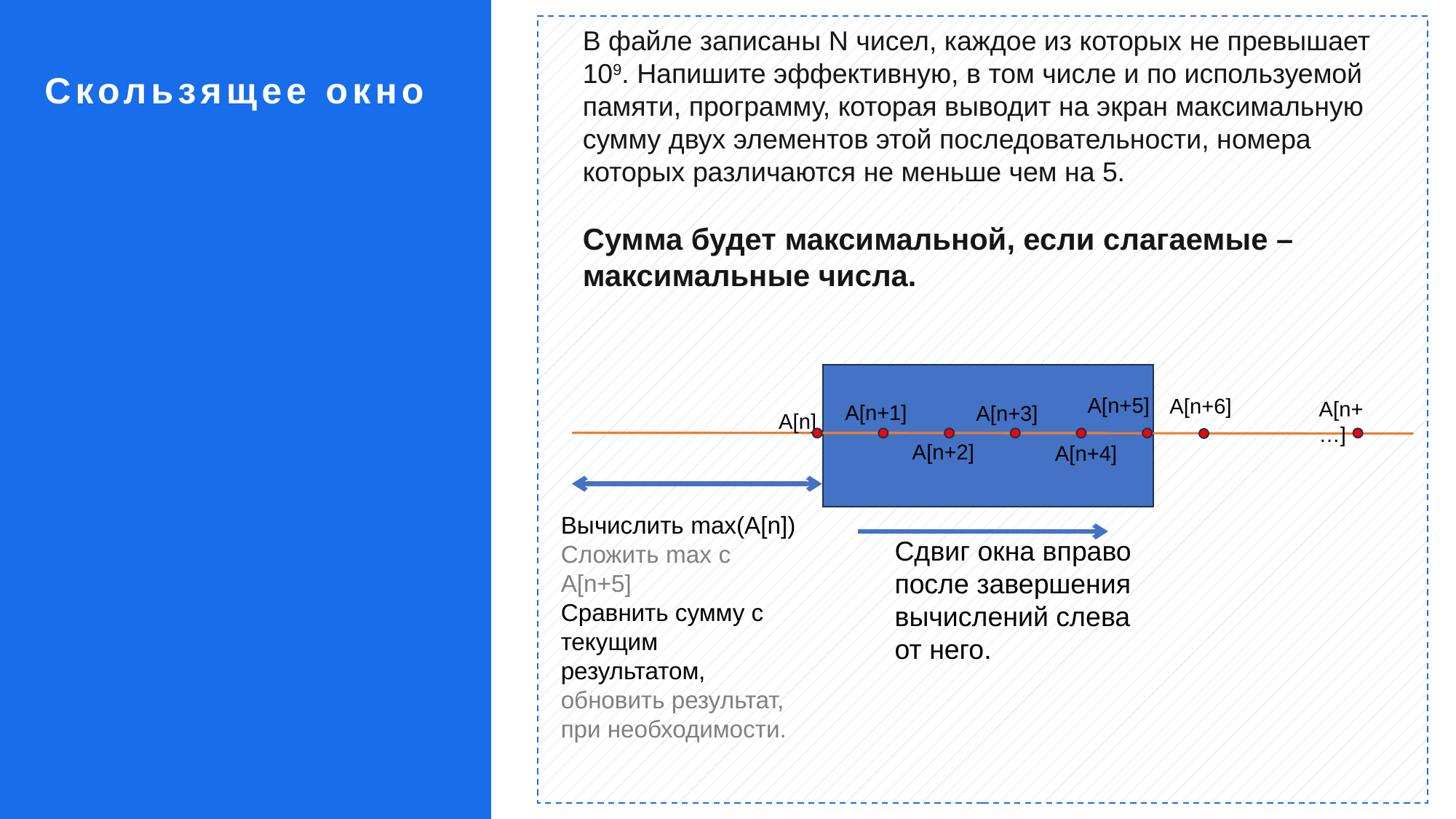

В файле записаны N чисел, каждое из которых не превышает 109. Напишите эффективную, в том числе и по используемой памяти, программу, которая выводит на экран максимальную сумму двух элементов этой последовательности, номера которых различаются не меньше чем на 5.

Сумма будет максимальной, если слагаемые – максимальные числа.
Скользящее окно

A[n+5]
A[n+6]
A[n+…]
A[n+1]
A[n+3]
A[n]

A[n+2]
A[n+4]

Вычислить max(A[n])
Сложить max с A[n+5]
Сравнить сумму с текущим результатом, обновить результат, при необходимости.
Сдвиг окна вправо после завершения вычислений слева от него.